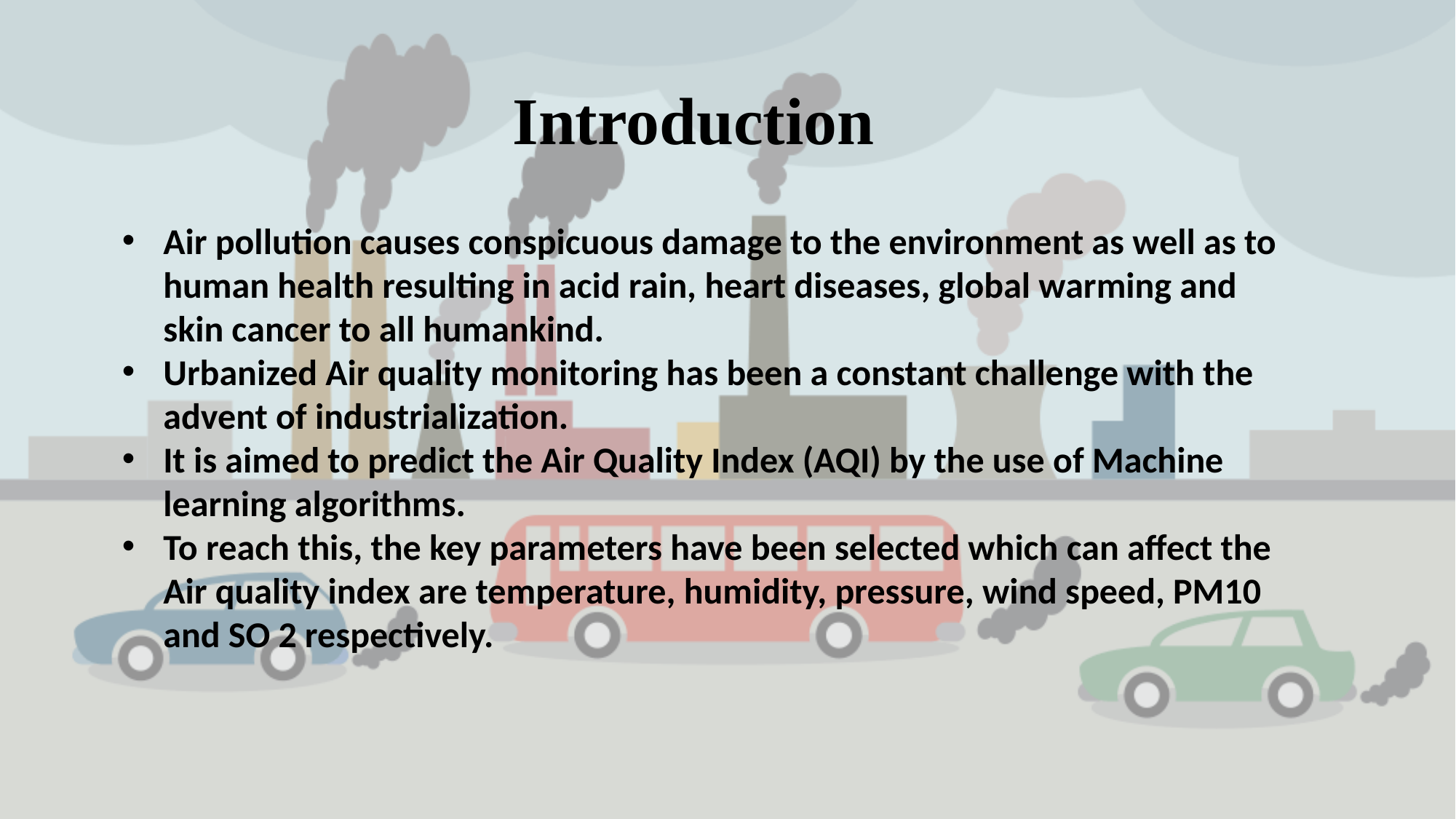

# Introduction
Air pollution causes conspicuous damage to the environment as well as to human health resulting in acid rain, heart diseases, global warming and skin cancer to all humankind.
Urbanized Air quality monitoring has been a constant challenge with the advent of industrialization.
It is aimed to predict the Air Quality Index (AQI) by the use of Machine        learning algorithms.
To reach this, the key parameters have been selected which can affect the Air quality index are temperature, humidity, pressure, wind speed, PM10 and SO 2 respectively.